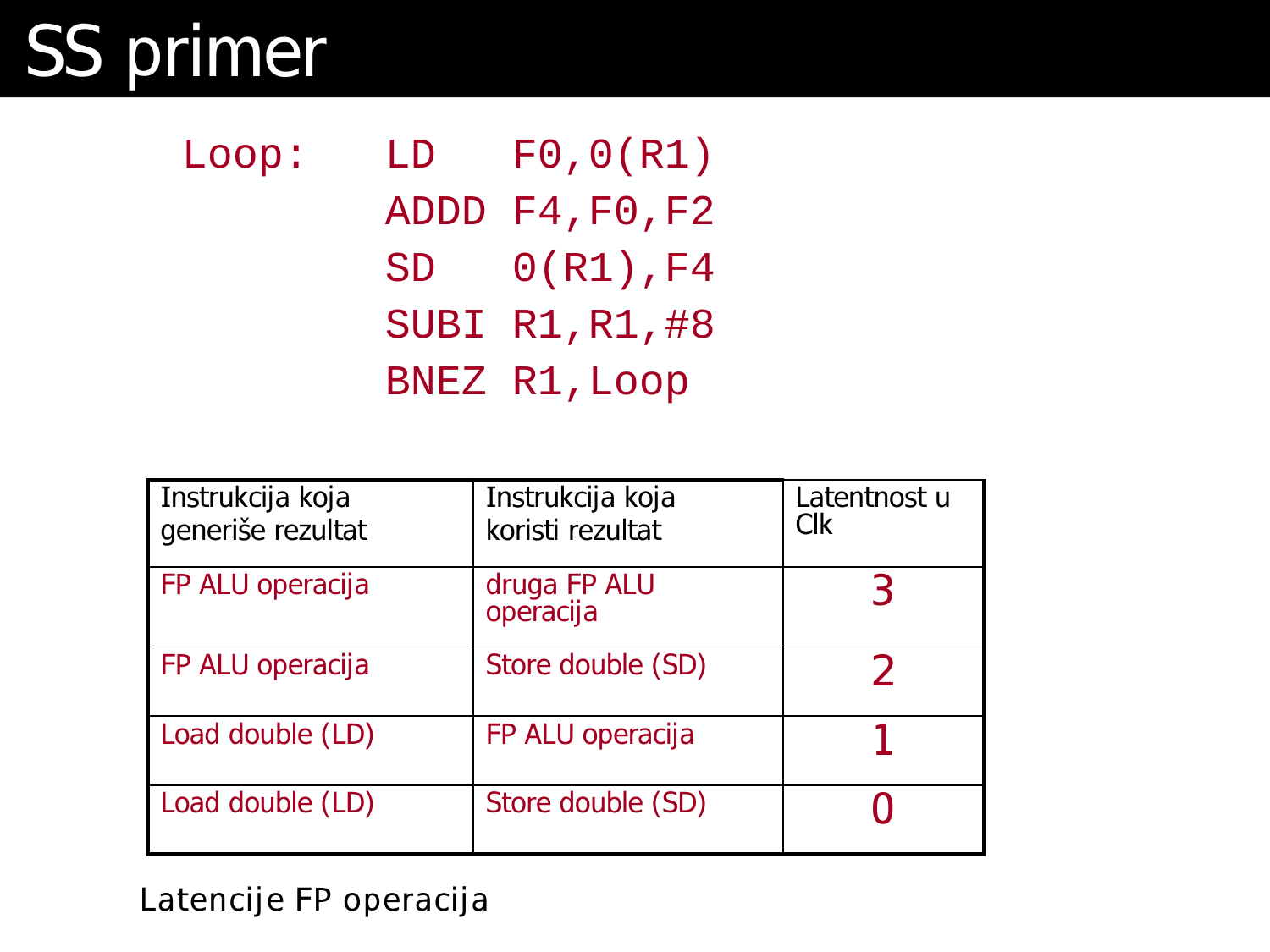

# SS primer
Loop:   LD   F0,0(R1)
        ADDD F4,F0,F2
        SD   0(R1),F4
        SUBI R1,R1,#8
        BNEZ R1,Loop
| Instrukcija koja generiše rezultat | Instrukcija koja koristi rezultat | Latentnost u Clk |
| --- | --- | --- |
| FP ALU operacija | druga FP ALU operacija | 3 |
| FP ALU operacija | Store double (SD) | 2 |
| Load double (LD) | FP ALU operacija | 1 |
| Load double (LD) | Store double (SD) | 0 |
Latencije FP operacija